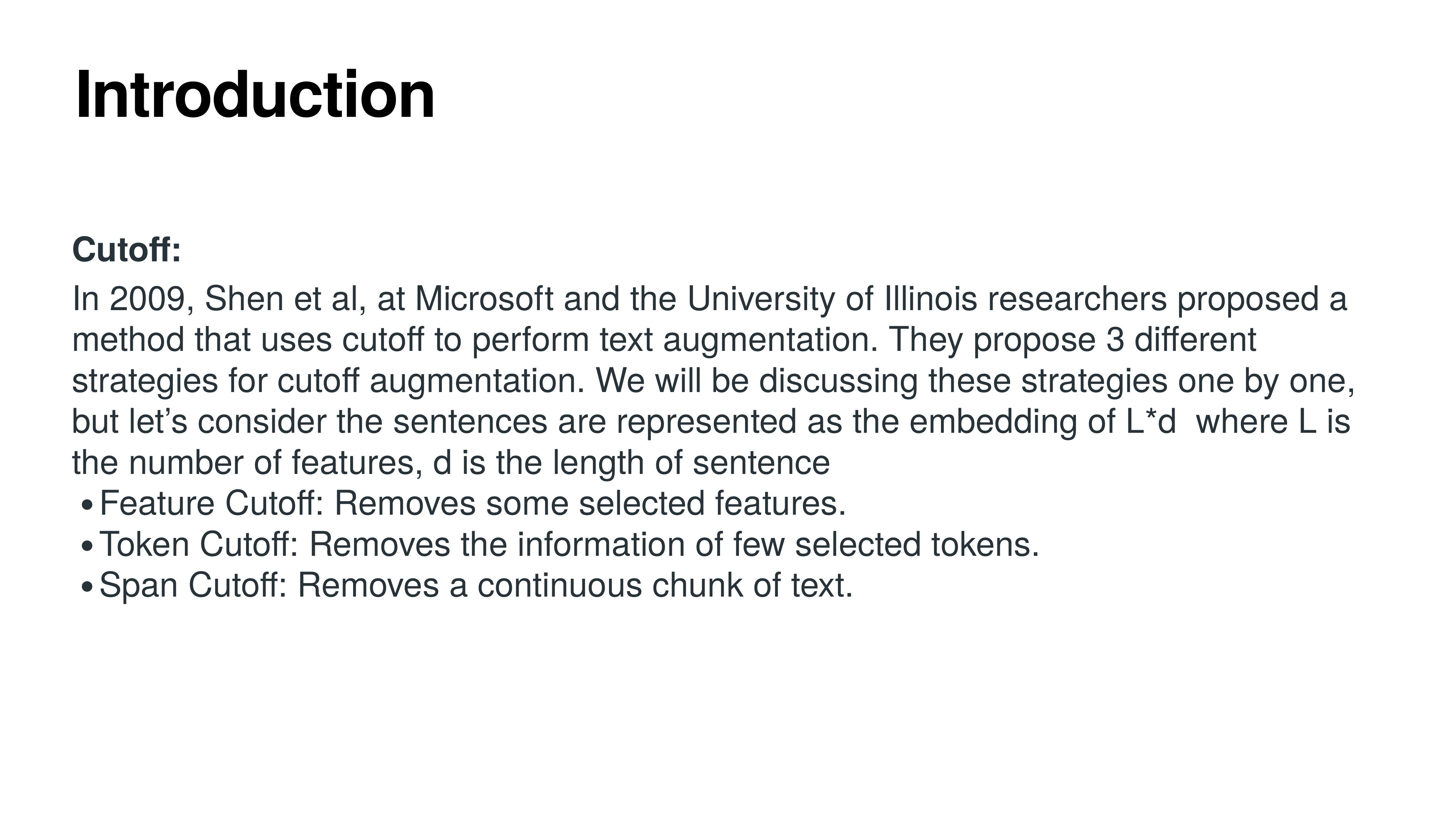

# Introduction
Cutoff:
In 2009, Shen et al, at Microsoft and the University of Illinois researchers proposed a method that uses cutoff to perform text augmentation. They propose 3 different strategies for cutoff augmentation. We will be discussing these strategies one by one, but let’s consider the sentences are represented as the embedding of L*d  where L is the number of features, d is the length of sentence
Feature Cutoff: Removes some selected features.
Token Cutoff: Removes the information of few selected tokens.
Span Cutoff: Removes a continuous chunk of text.